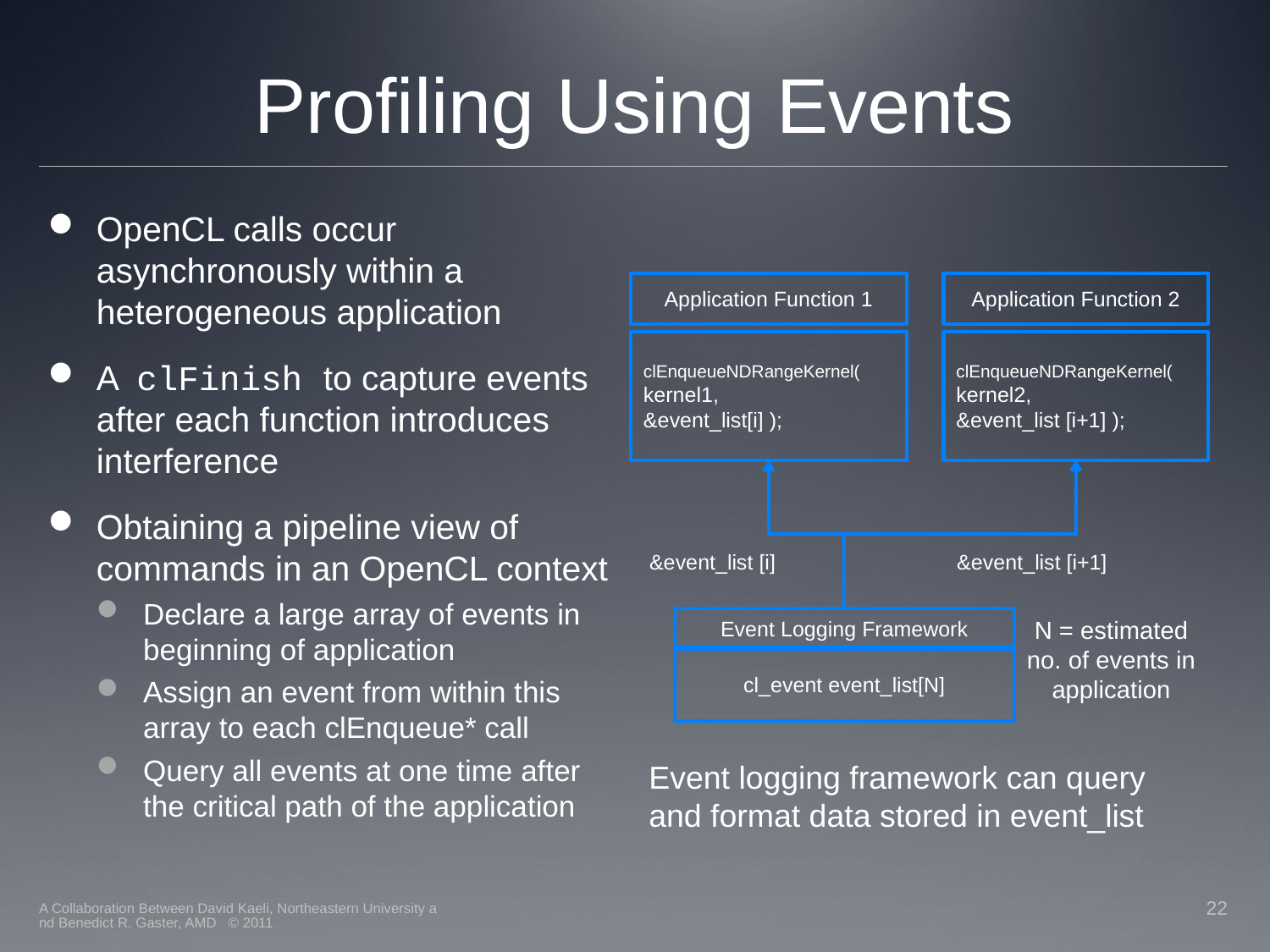

# Profiling Using Events
OpenCL calls occur asynchronously within a heterogeneous application
A  clFinish to capture events after each function introduces interference
Obtaining a pipeline view of commands in an OpenCL context
Declare a large array of events in beginning of application
Assign an event from within this array to each clEnqueue* call
Query all events at one time after the critical path of the application
Application Function 1
Application Function 2
clEnqueueNDRangeKernel(
kernel1,
&event_list[i] );
clEnqueueNDRangeKernel(
kernel2,
&event_list [i+1] );
&event_list [i]
&event_list [i+1]
Event Logging Framework
N = estimated no. of events in application
cl_event event_list[N]
Event logging framework can query and format data stored in event_list
A Collaboration Between David Kaeli, Northeastern University and Benedict R. Gaster, AMD   © 2011
22